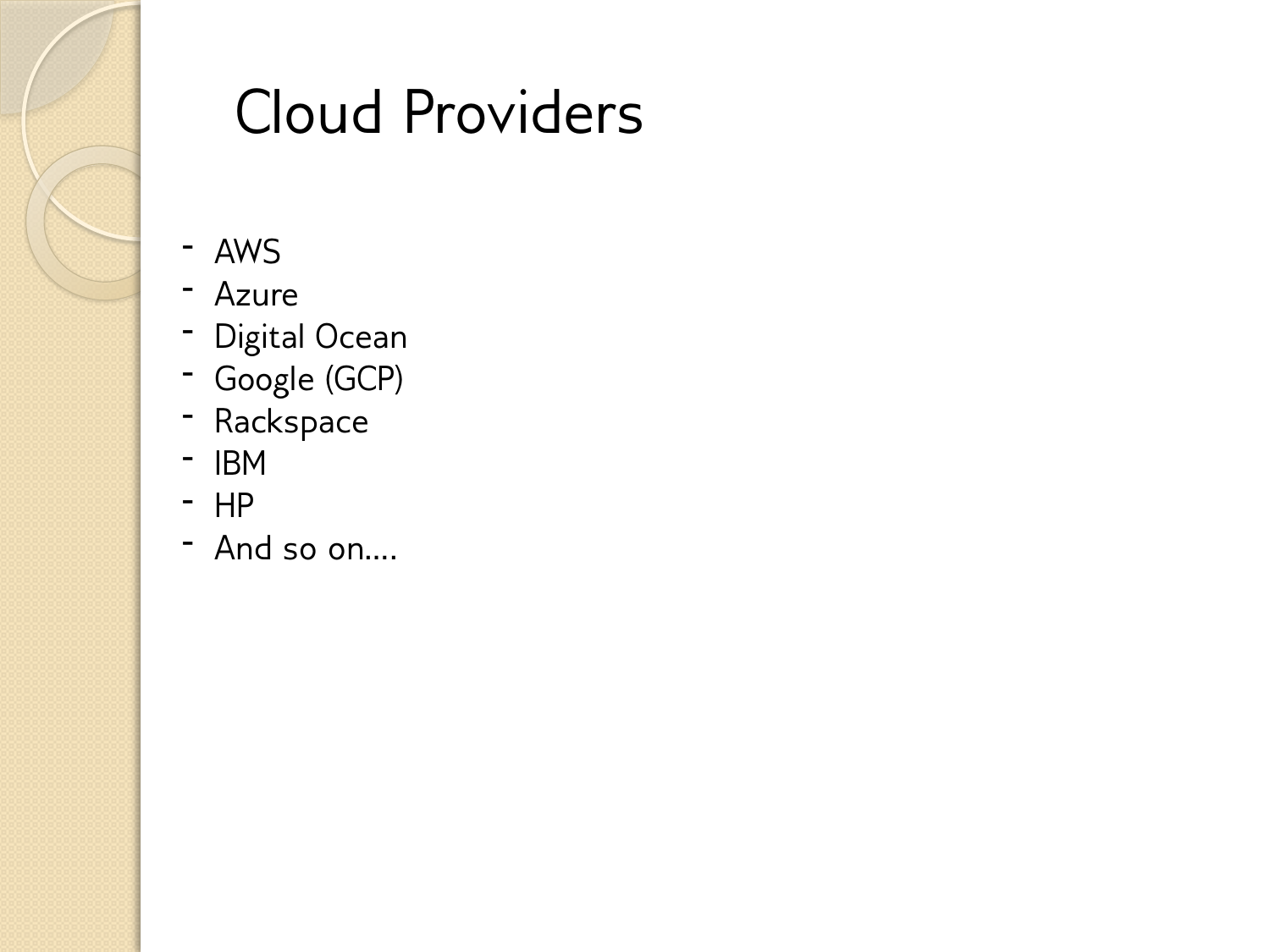

Cloud Providers
  AWS
  Azure
  Digital Ocean
  Google (GCP)
  Rackspace
  IBM
  HP
  And so on….